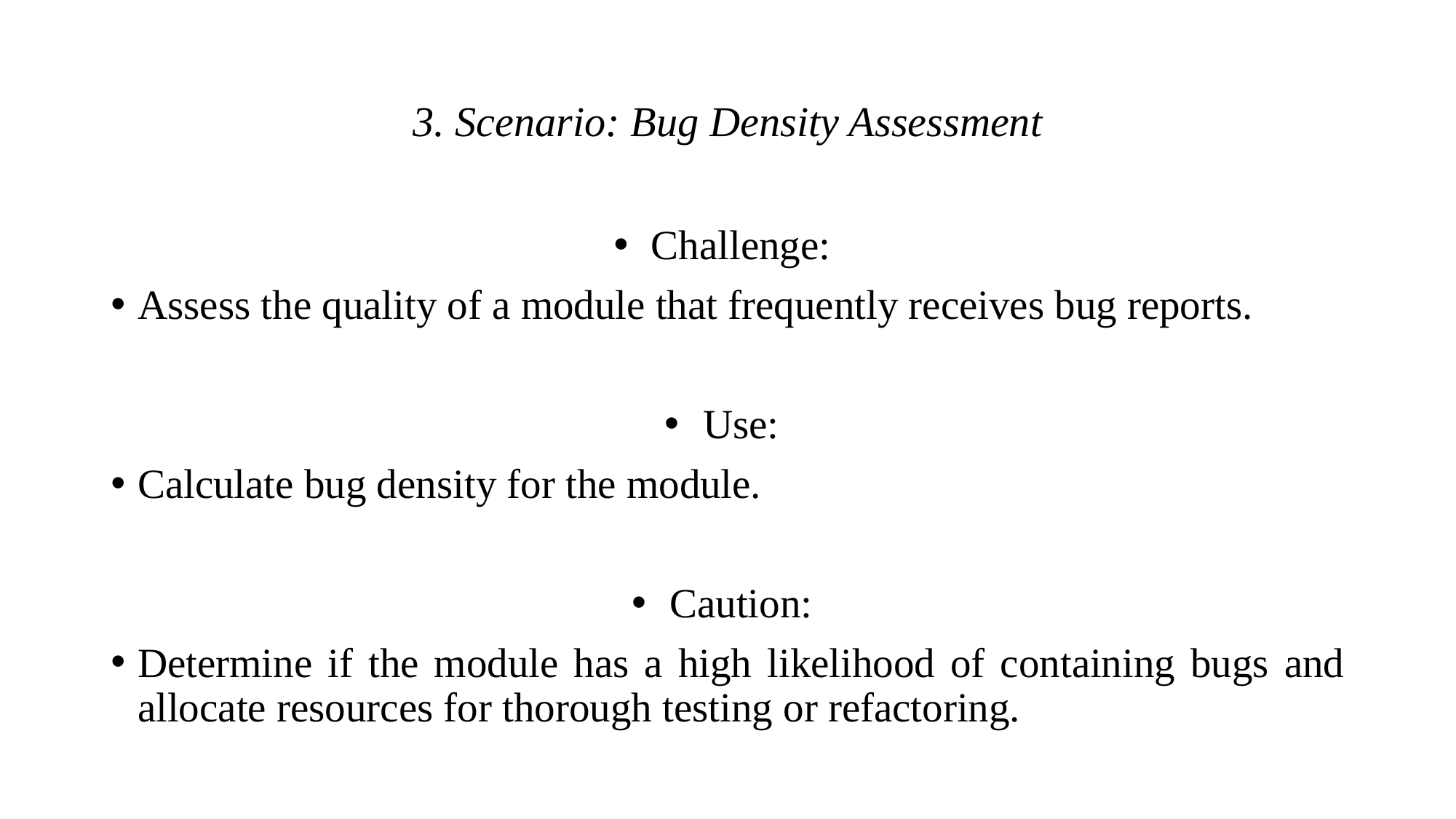

# 3. Scenario: Bug Density Assessment
Challenge:
Assess the quality of a module that frequently receives bug reports.

Use:
Calculate bug density for the module.

Caution:
Determine if the module has a high likelihood of containing bugs and allocate resources for thorough testing or refactoring.